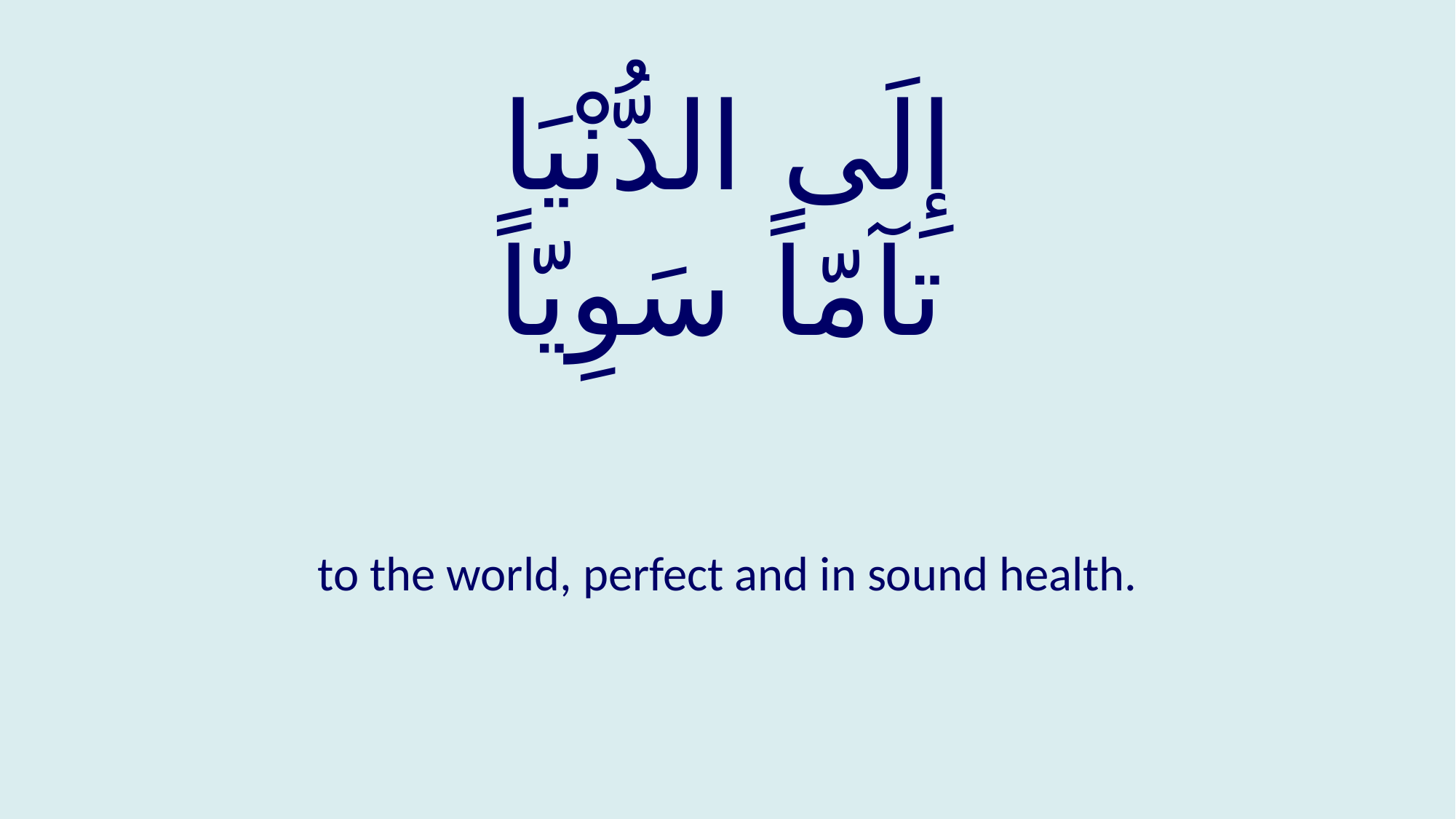

# إِلَی الدُّنْیَا تآمّاً سَوِیّاً
to the world, perfect and in sound health.